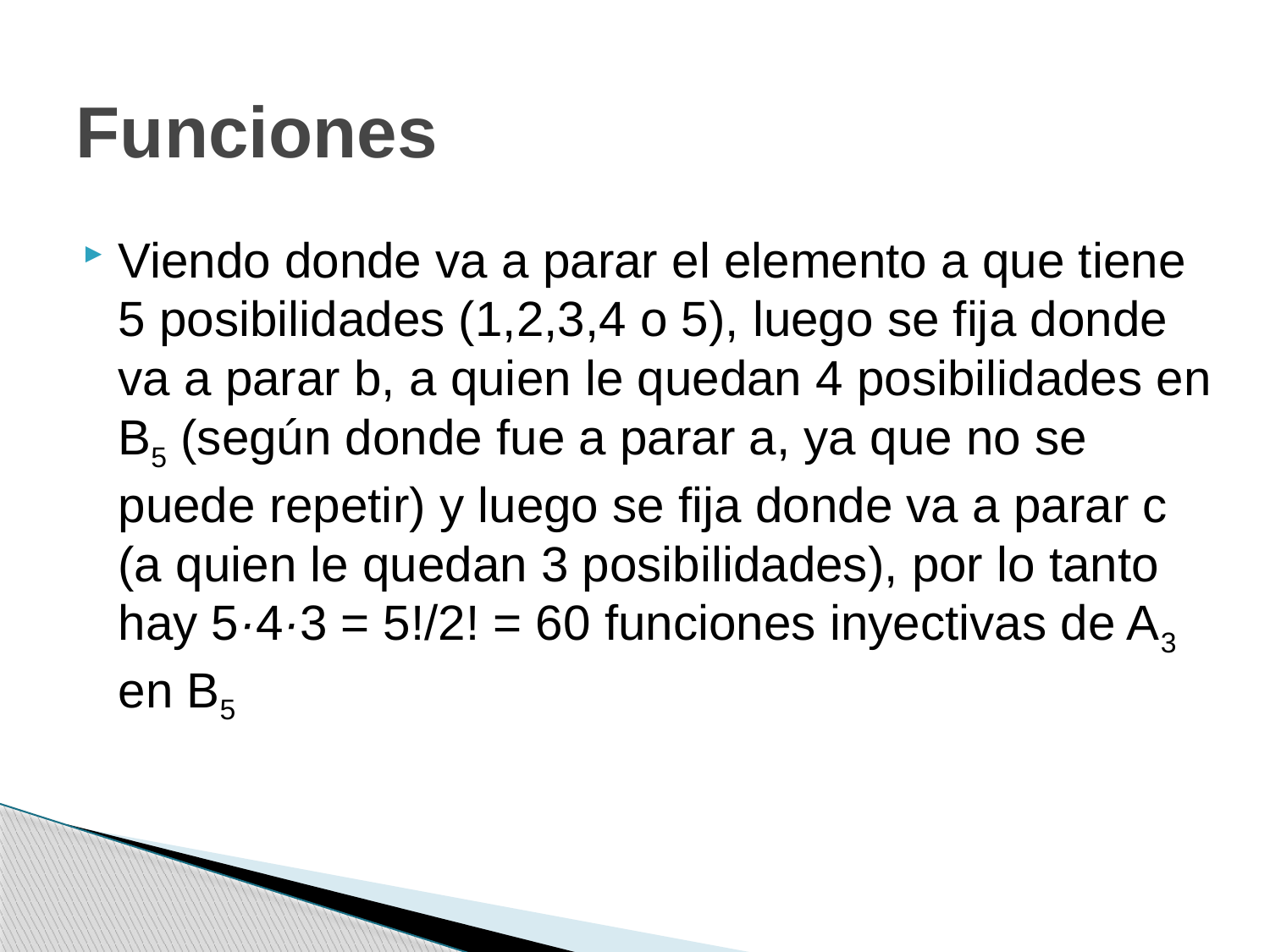

# Funciones
Viendo donde va a parar el elemento a que tiene 5 posibilidades (1,2,3,4 o 5), luego se fija donde va a parar b, a quien le quedan 4 posibilidades en B5 (según donde fue a parar a, ya que no se puede repetir) y luego se fija donde va a parar c (a quien le quedan 3 posibilidades), por lo tanto hay 5·4·3 = 5!/2! = 60 funciones inyectivas de A3 en B5